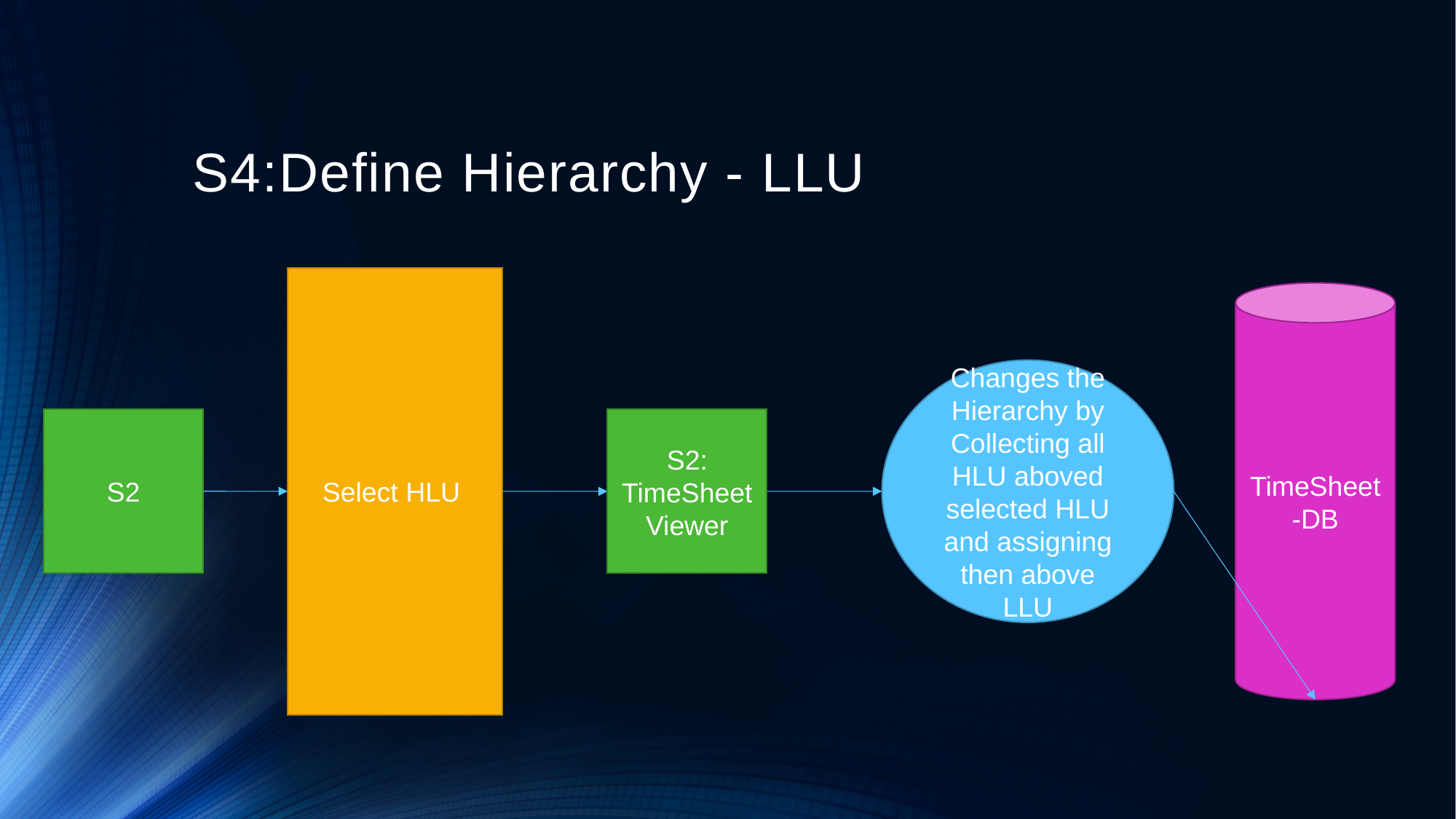

# S4:Define Hierarchy - LLU
Select HLU
TimeSheet-DB
Changes the Hierarchy by Collecting all HLU aboved selected HLU and assigning then above LLU
S2
S2: TimeSheet Viewer